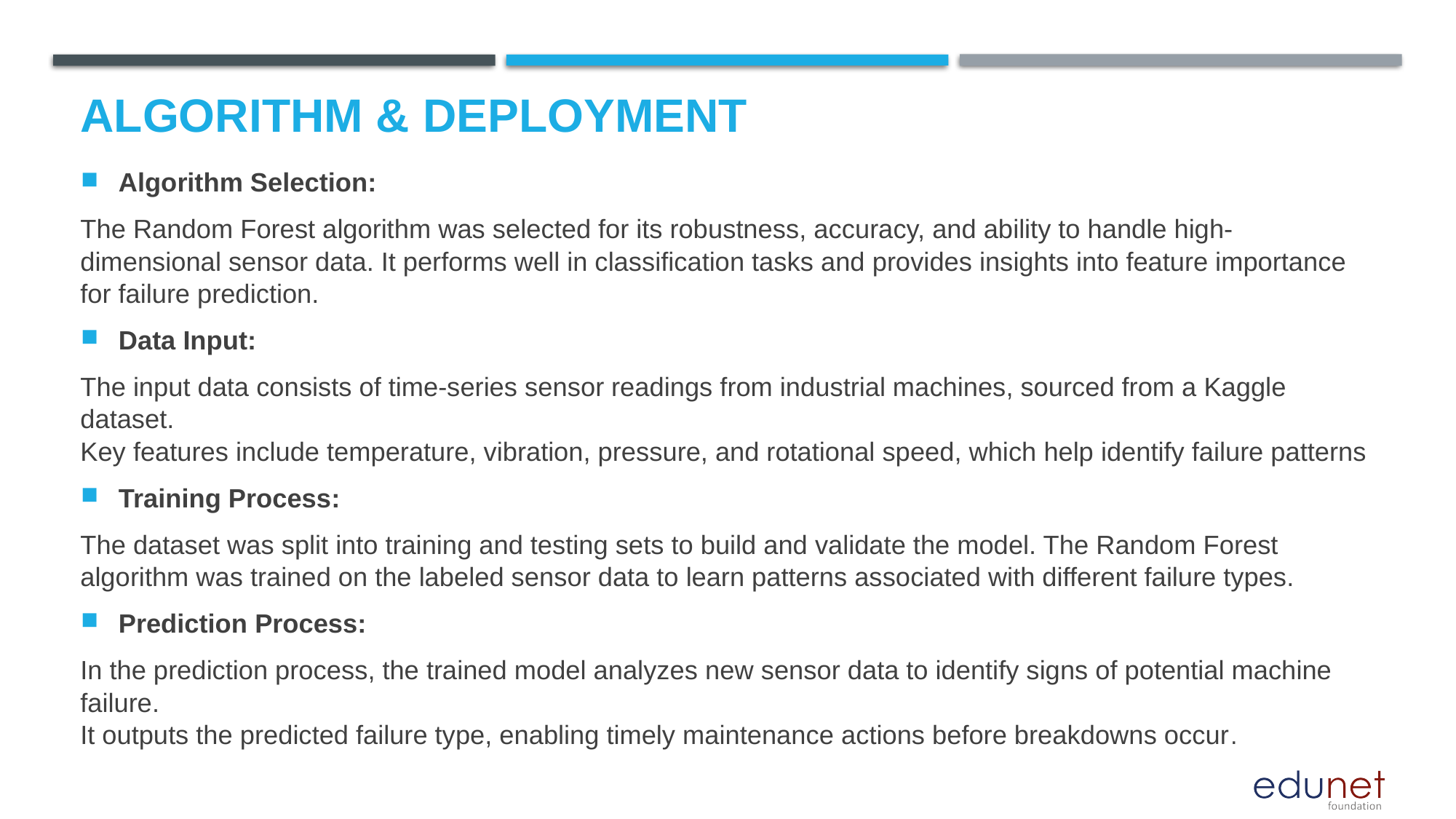

# Algorithm & Deployment
Algorithm Selection:
The Random Forest algorithm was selected for its robustness, accuracy, and ability to handle high-dimensional sensor data. It performs well in classification tasks and provides insights into feature importance for failure prediction.
Data Input:
The input data consists of time-series sensor readings from industrial machines, sourced from a Kaggle dataset.
Key features include temperature, vibration, pressure, and rotational speed, which help identify failure patterns
Training Process:
The dataset was split into training and testing sets to build and validate the model. The Random Forest algorithm was trained on the labeled sensor data to learn patterns associated with different failure types.
Prediction Process:
In the prediction process, the trained model analyzes new sensor data to identify signs of potential machine failure.
It outputs the predicted failure type, enabling timely maintenance actions before breakdowns occur.